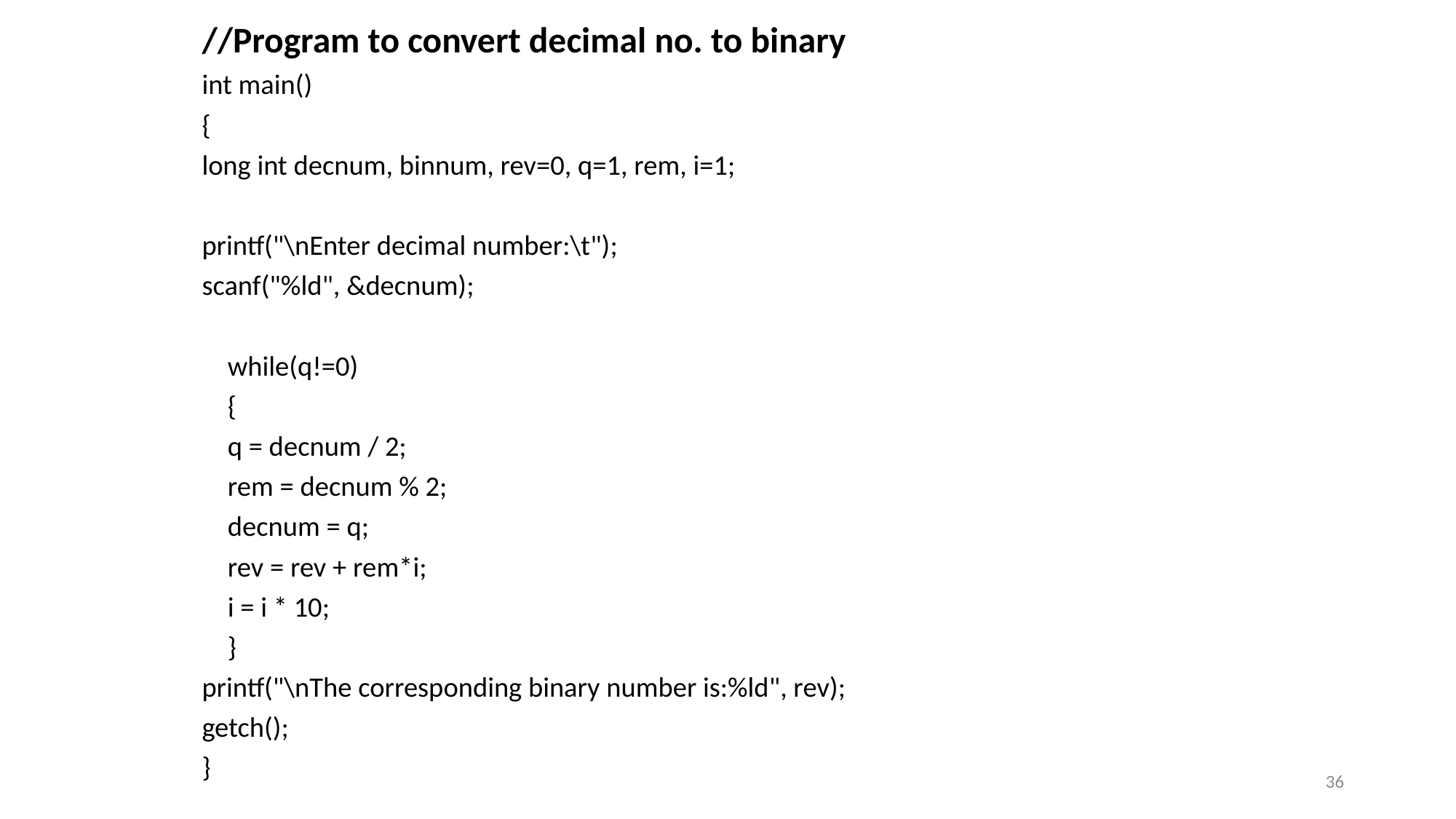

//Program to convert decimal no. to binary
int main()
{
long int decnum, binnum, rev=0, q=1, rem, i=1;

printf("\nEnter decimal number:\t");
scanf("%ld", &decnum);

	while(q!=0)
		{
		q = decnum / 2;
		rem = decnum % 2;
		decnum = q;
		rev = rev + rem*i;
		i = i * 10;
		}
printf("\nThe corresponding binary number is:%ld", rev);
getch();
}

36